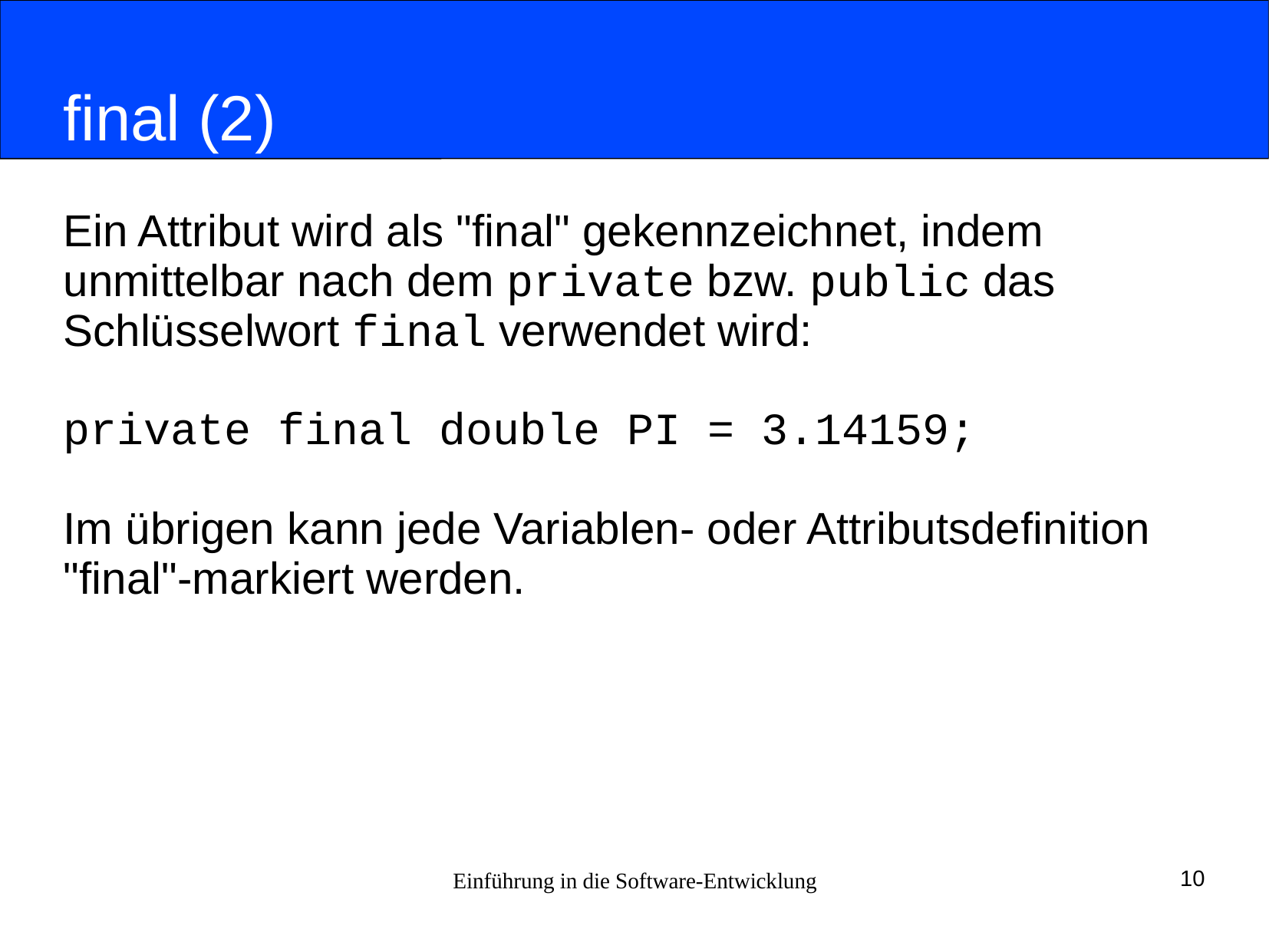

# final (2)
Ein Attribut wird als "final" gekennzeichnet, indem
unmittelbar nach dem private bzw. public das
Schlüsselwort final verwendet wird:

private final double PI = 3.14159;

Im übrigen kann jede Variablen- oder Attributsdefinition
"final"-markiert werden.

Einführung in die Software-Entwicklung
10